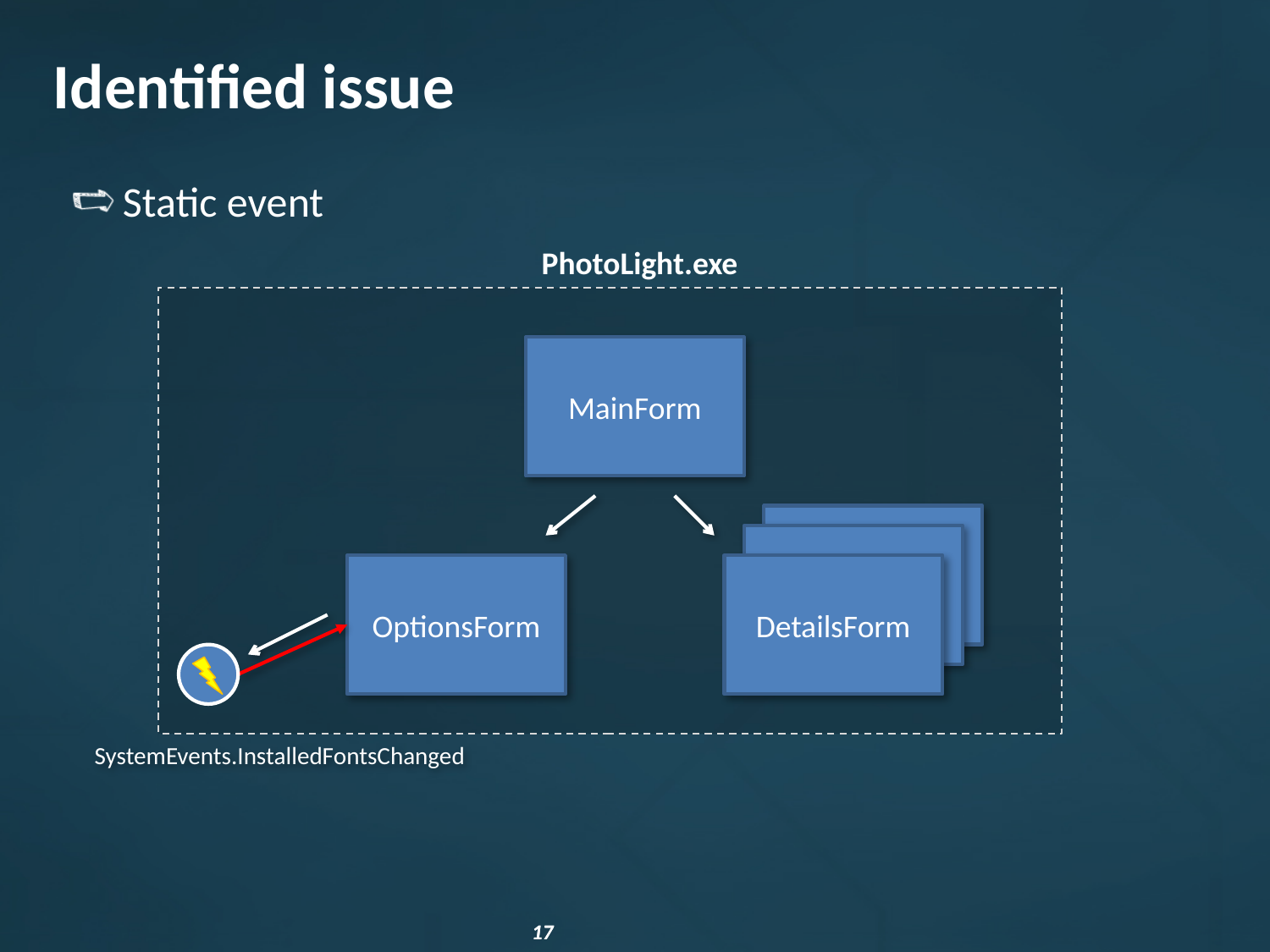

# Identified issue
Static event
PhotoLight.exe

MainForm

DetailsForm
OptionsForm

SystemEvents.InstalledFontsChanged